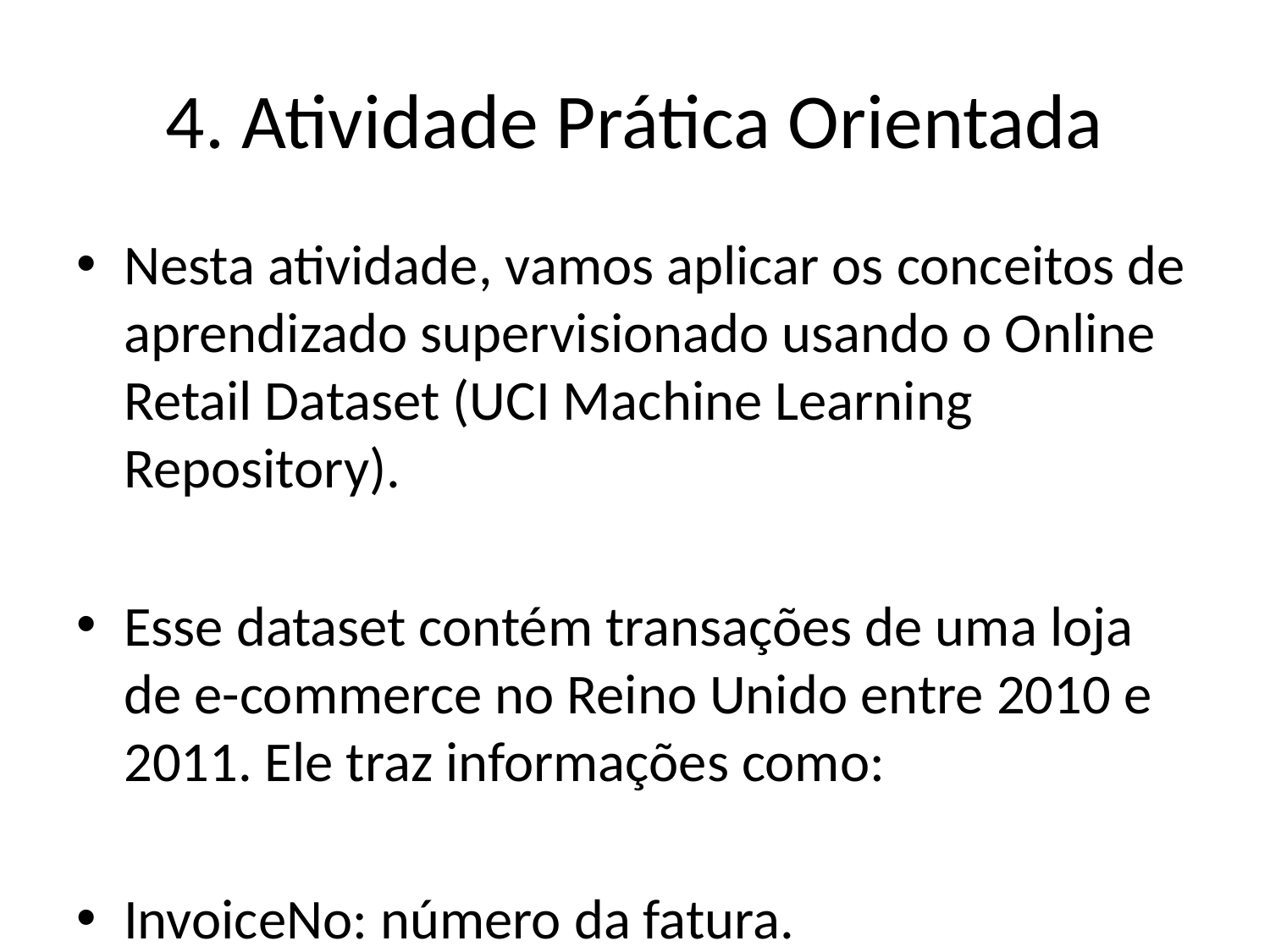

# 4. Atividade Prática Orientada
Nesta atividade, vamos aplicar os conceitos de aprendizado supervisionado usando o Online Retail Dataset (UCI Machine Learning Repository).

Esse dataset contém transações de uma loja de e-commerce no Reino Unido entre 2010 e 2011. Ele traz informações como:

InvoiceNo: número da fatura.
StockCode / Description: código e descrição do produto.
Quantity: quantidade comprada.
InvoiceDate: data da transação.
UnitPrice: preço unitário.
CustomerID: identificação do cliente.
Country: país do cliente.

Para esta aula, vamos focar em criar uma variável-alvo simplificada: se o cliente voltará a comprar em até 30 dias (1) ou não (0), baseada no histórico de transações.